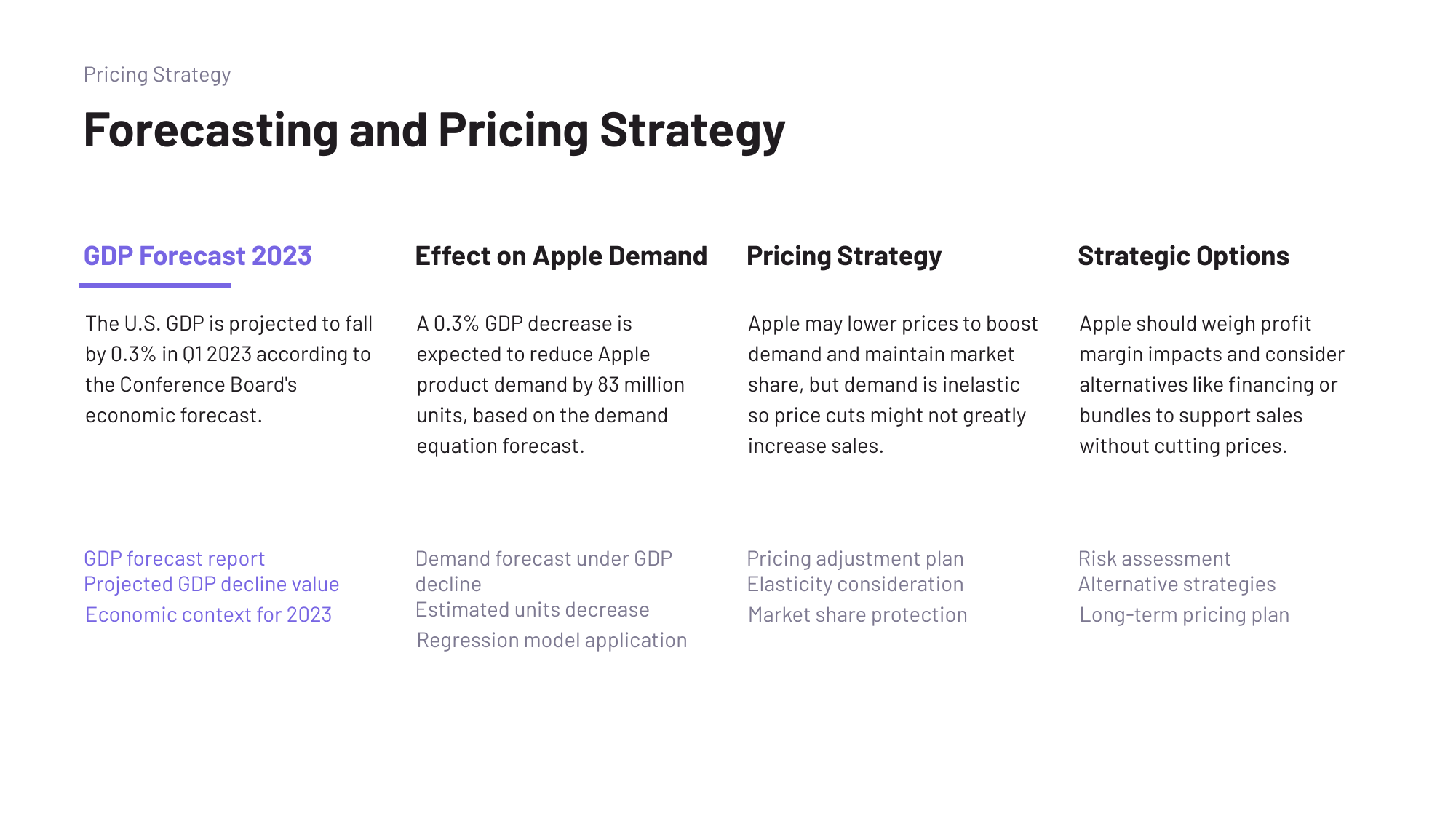

Pricing Strategy
# Forecasting and Pricing Strategy
GDP Forecast 2023
Effect on Apple Demand
Pricing Strategy
Strategic Options
The U.S. GDP is projected to fall by 0.3% in Q1 2023 according to the Conference Board's economic forecast.
A 0.3% GDP decrease is expected to reduce Apple product demand by 83 million units, based on the demand equation forecast.
Apple may lower prices to boost demand and maintain market share, but demand is inelastic so price cuts might not greatly increase sales.
Apple should weigh profit margin impacts and consider alternatives like financing or bundles to support sales without cutting prices.
GDP forecast report
Projected GDP decline value
Economic context for 2023
Demand forecast under GDP decline
Estimated units decrease
Regression model application
Pricing adjustment plan
Elasticity consideration
Market share protection
Risk assessment
Alternative strategies
Long-term pricing plan